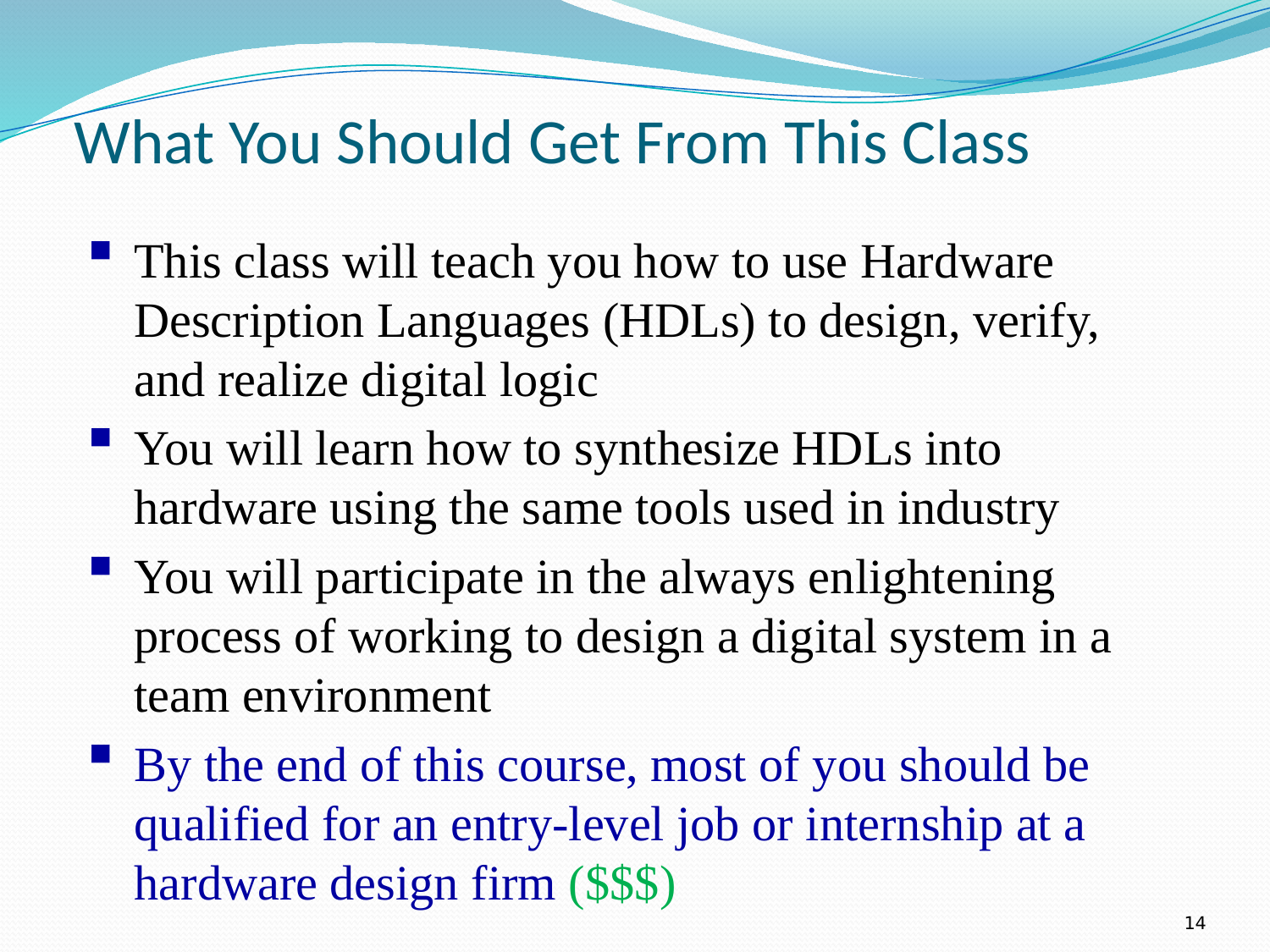

# What You Should Get From This Class
This class will teach you how to use Hardware Description Languages (HDLs) to design, verify, and realize digital logic
You will learn how to synthesize HDLs into hardware using the same tools used in industry
You will participate in the always enlightening process of working to design a digital system in a team environment
By the end of this course, most of you should be qualified for an entry-level job or internship at a hardware design firm ($$$)
14